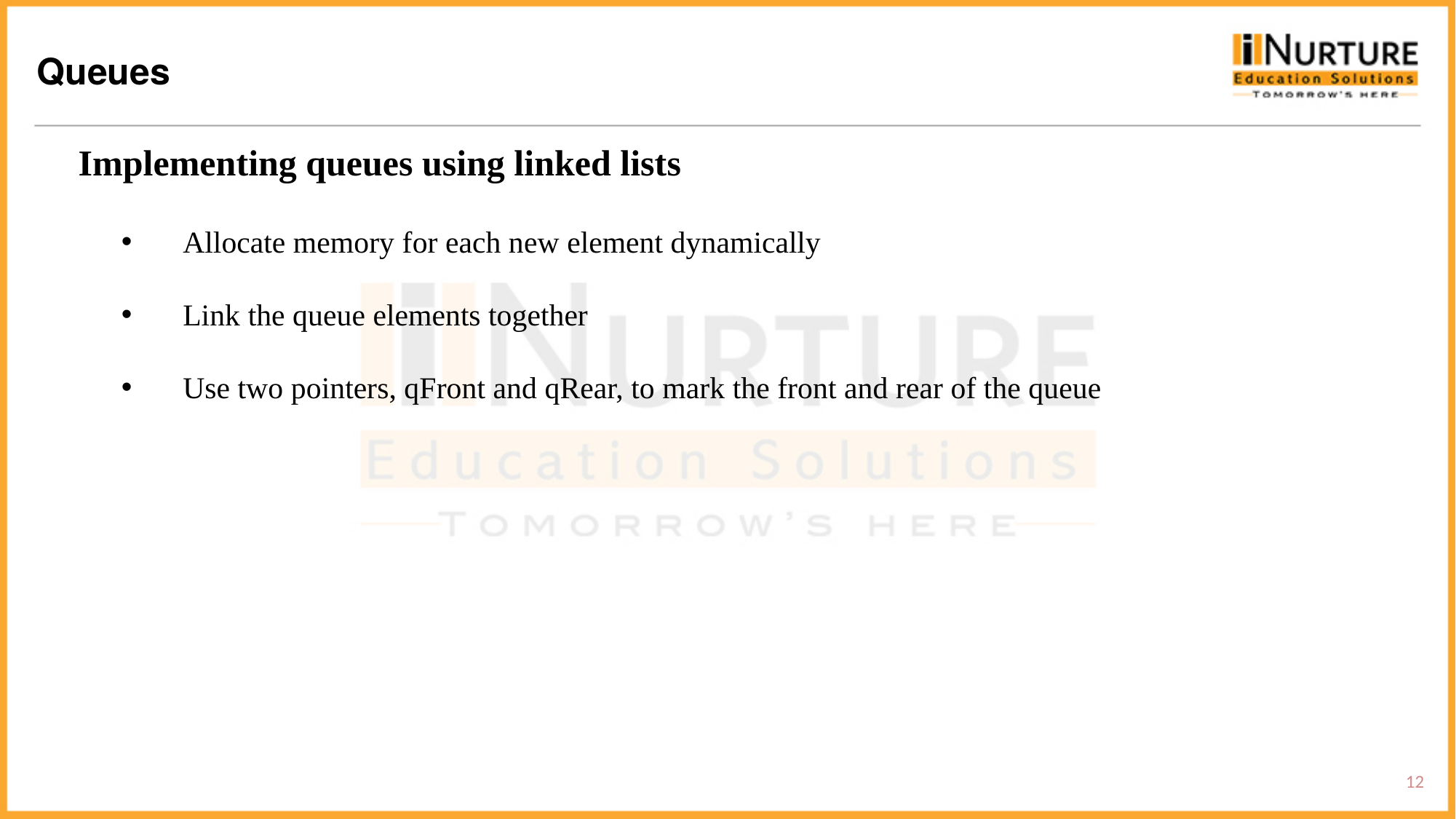

Queues
Implementing queues using linked lists
Allocate memory for each new element dynamically

Link the queue elements together

Use two pointers, qFront and qRear, to mark the front and rear of the queue
12